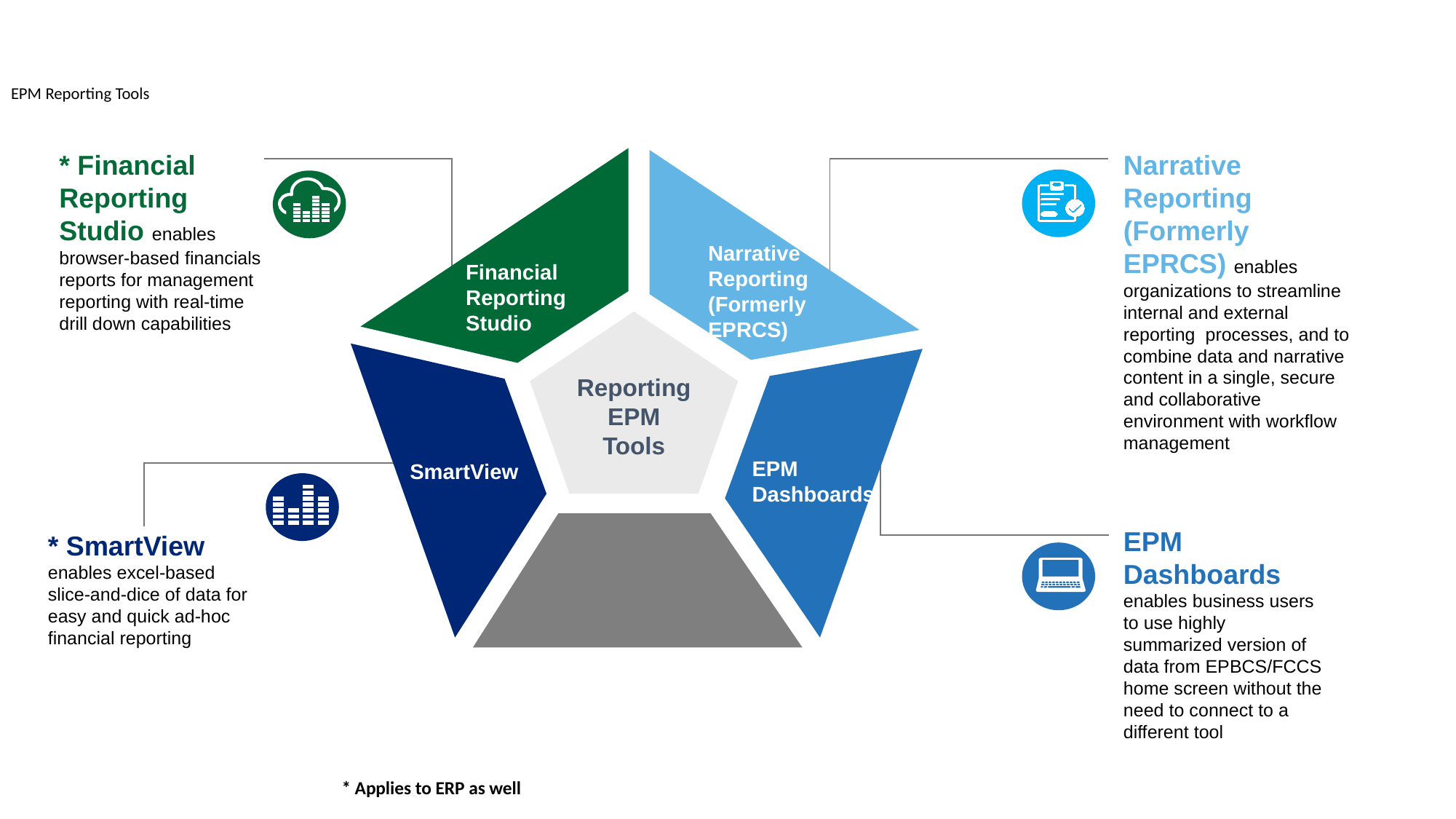

EPM Reporting Tools
* Financial Reporting Studio enables browser-based financials reports for management reporting with real-time drill down capabilities

Narrative Reporting (Formerly EPRCS)
Financial Reporting Studio
Reporting EPM Tools

EPM Dashboards
SmartView

Narrative Reporting (Formerly EPRCS) enables organizations to streamline internal and external reporting  processes, and to combine data and narrative content in a single, secure and collaborative environment with workflow management

EPM Dashboards enables business users to use highly summarized version of data from EPBCS/FCCS home screen without the need to connect to a different tool
* SmartView
enables excel-based slice-and-dice of data for easy and quick ad-hoc financial reporting

* Applies to ERP as well